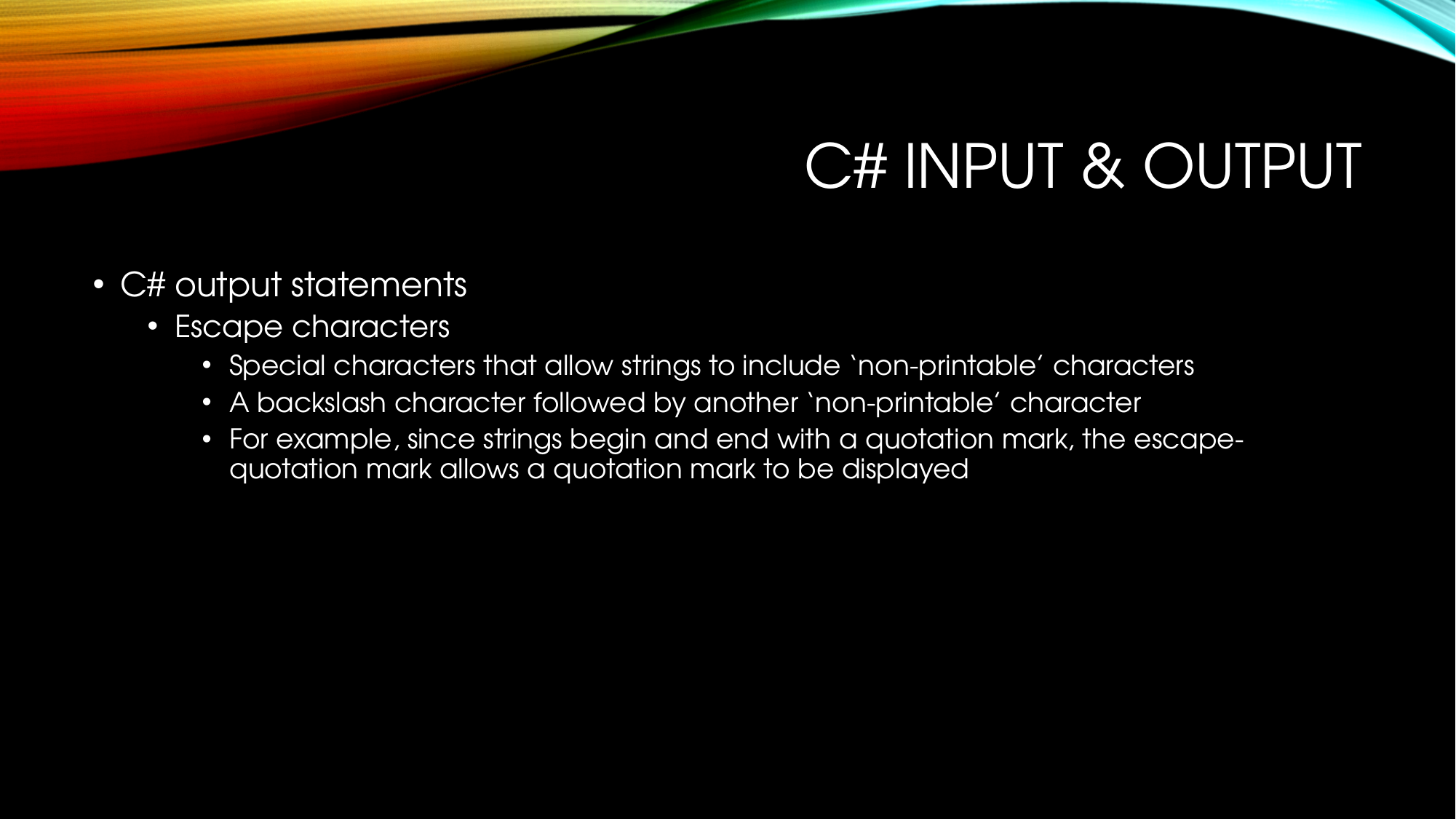

# C# Input & Output
C# output statements
Escape characters
Special characters that allow strings to include ‘non-printable’ characters
A backslash character followed by another ‘non-printable’ character
For example, since strings begin and end with a quotation mark, the escape-quotation mark allows a quotation mark to be displayed